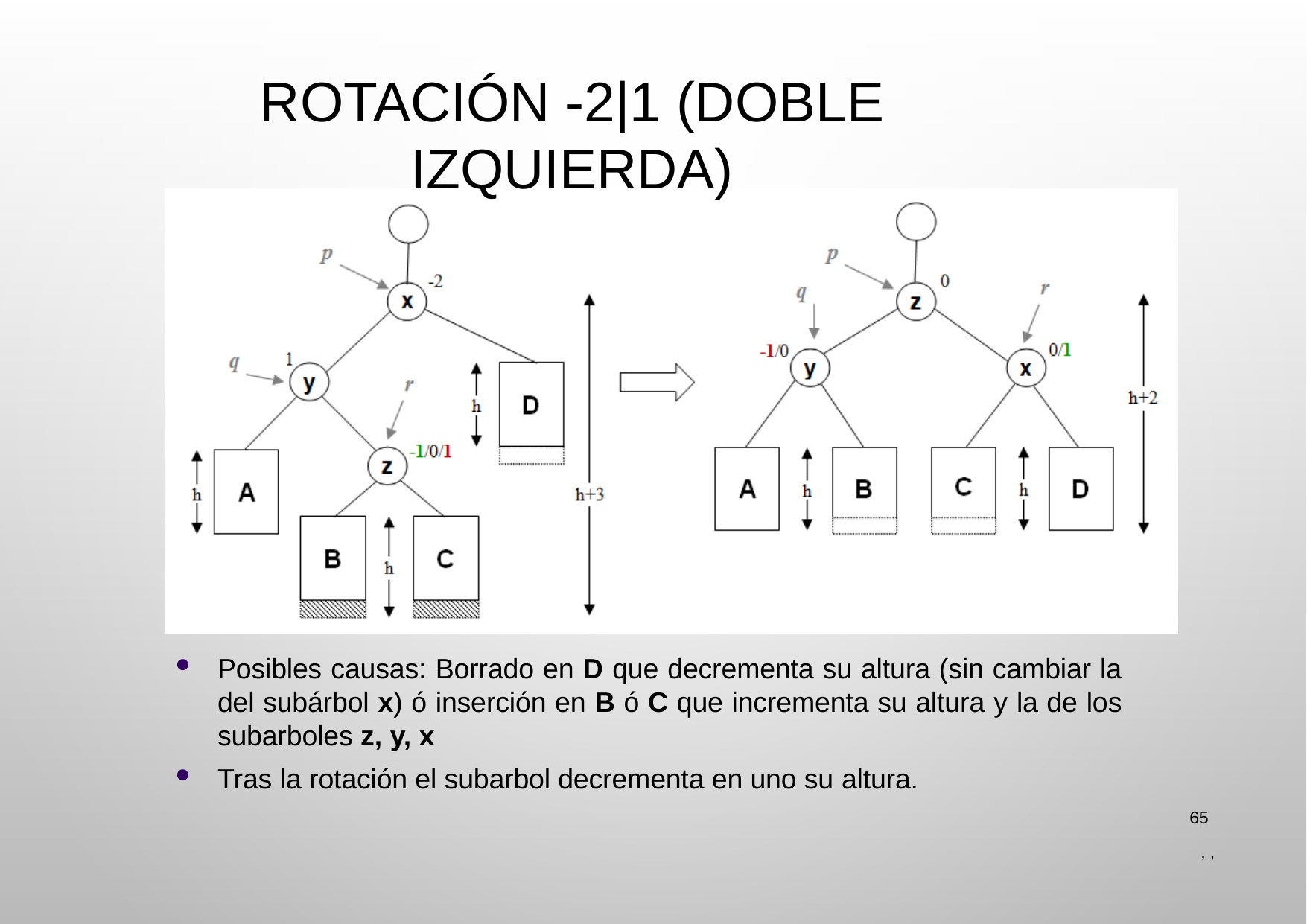

# Rotación -2|1 (Doble izquierda)

Posibles causas: Borrado en D que decrementa su altura (sin cambiar la  del subárbol x) ó inserción en B ó C que incrementa su altura y la de los  subarboles z, y, x
Tras la rotación el subarbol decrementa en uno su altura.
65

 , ,